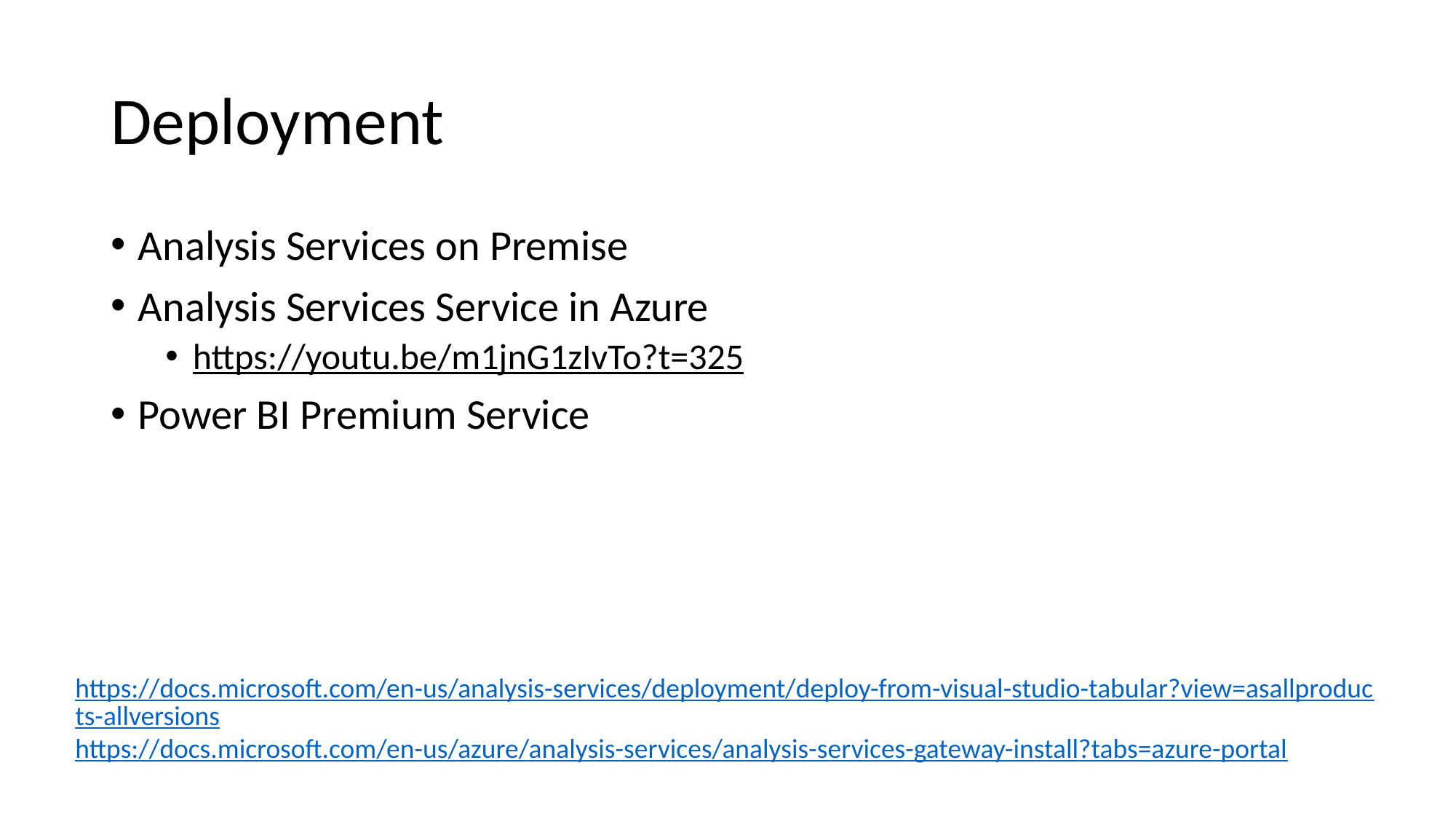

# Deployment
Analysis Services on Premise
Analysis Services Service in Azure
https://youtu.be/m1jnG1zIvTo?t=325
Power BI Premium Service
https://docs.microsoft.com/en-us/analysis-services/deployment/deploy-from-visual-studio-tabular?view=asallproducts-allversions
https://docs.microsoft.com/en-us/azure/analysis-services/analysis-services-gateway-install?tabs=azure-portal